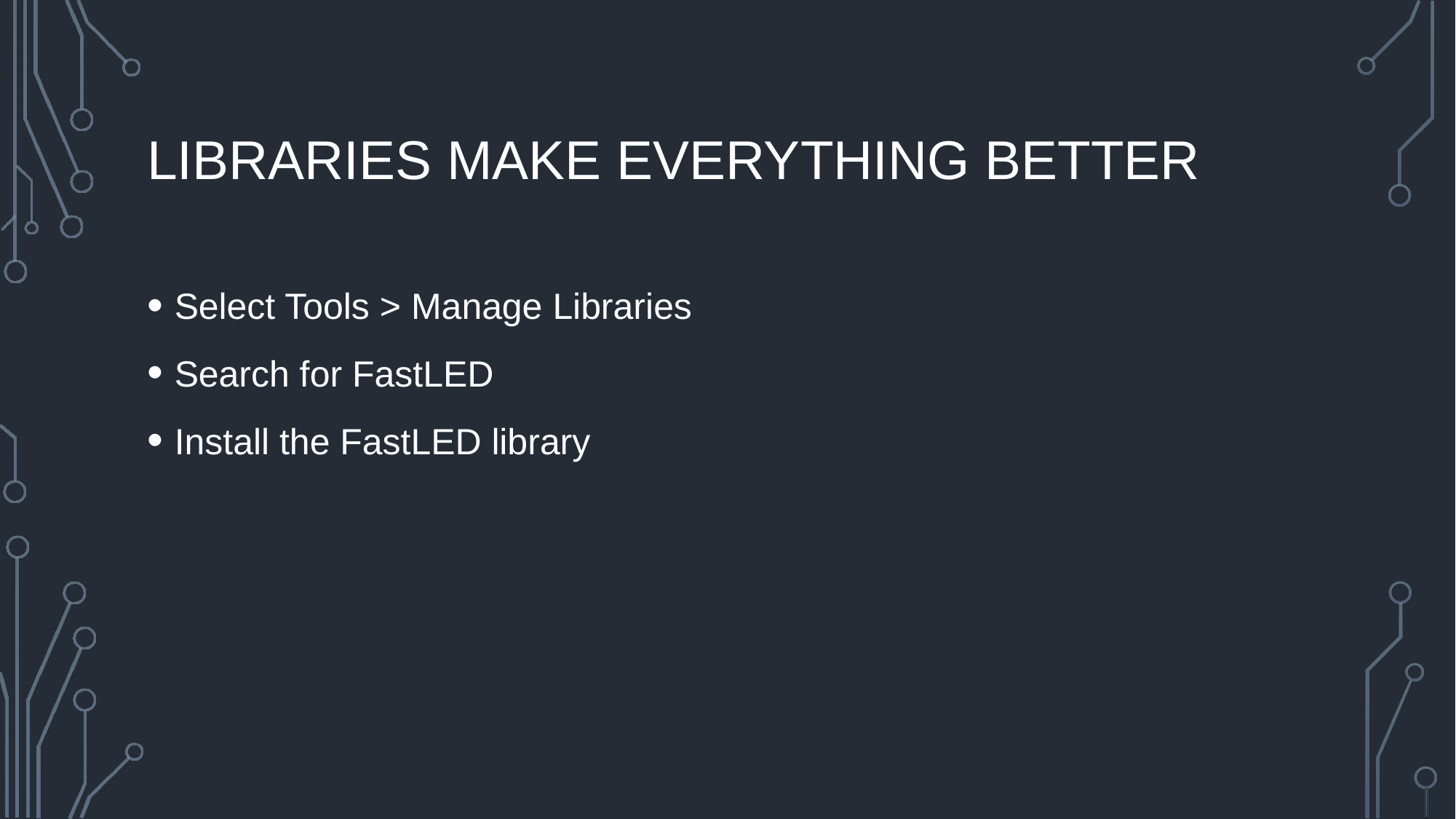

# Libraries Make Everything Better
Select Tools > Manage Libraries
Search for FastLED
Install the FastLED library